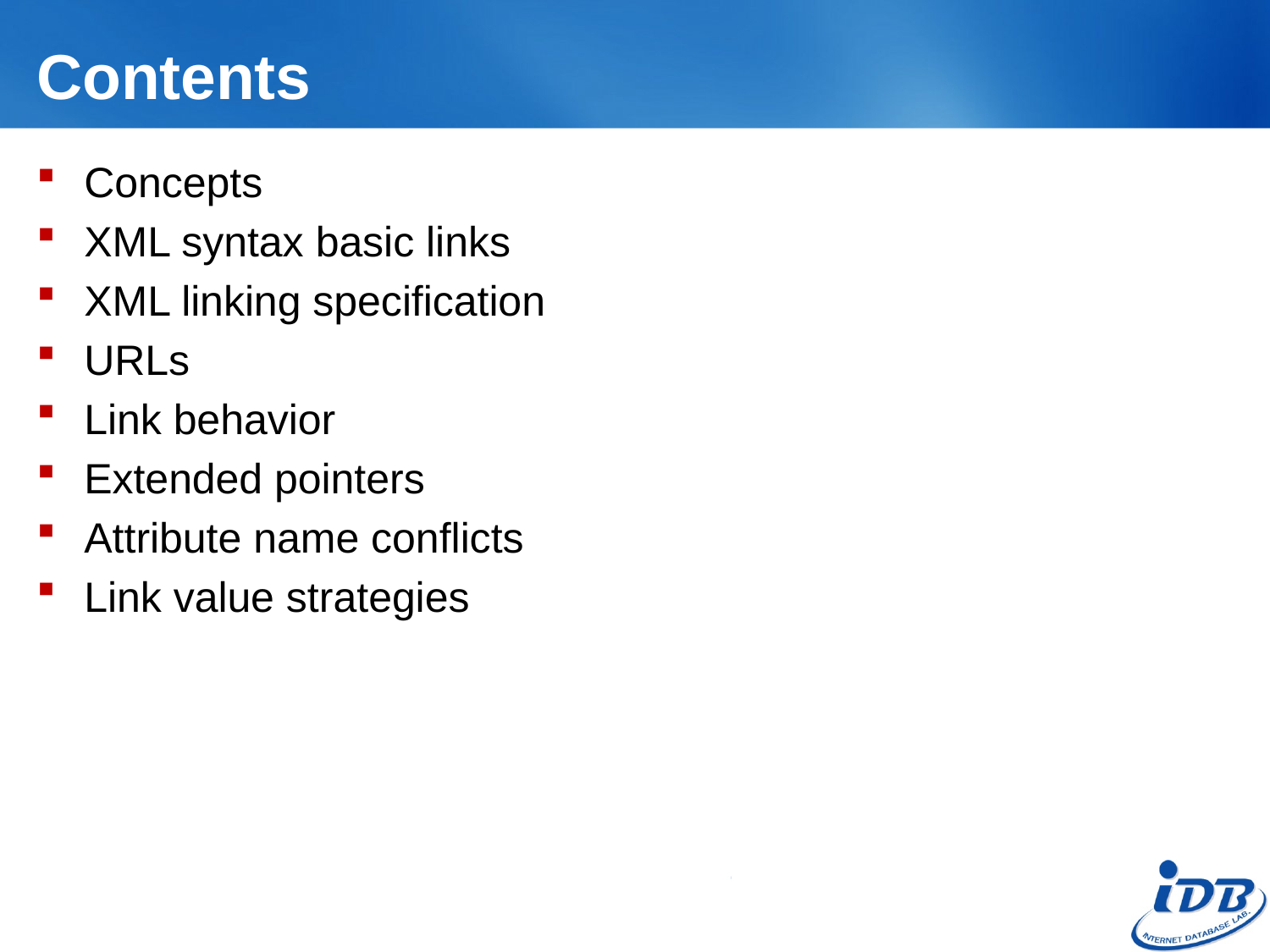

# Contents
Concepts
XML syntax basic links
XML linking specification
URLs
Link behavior
Extended pointers
Attribute name conflicts
Link value strategies